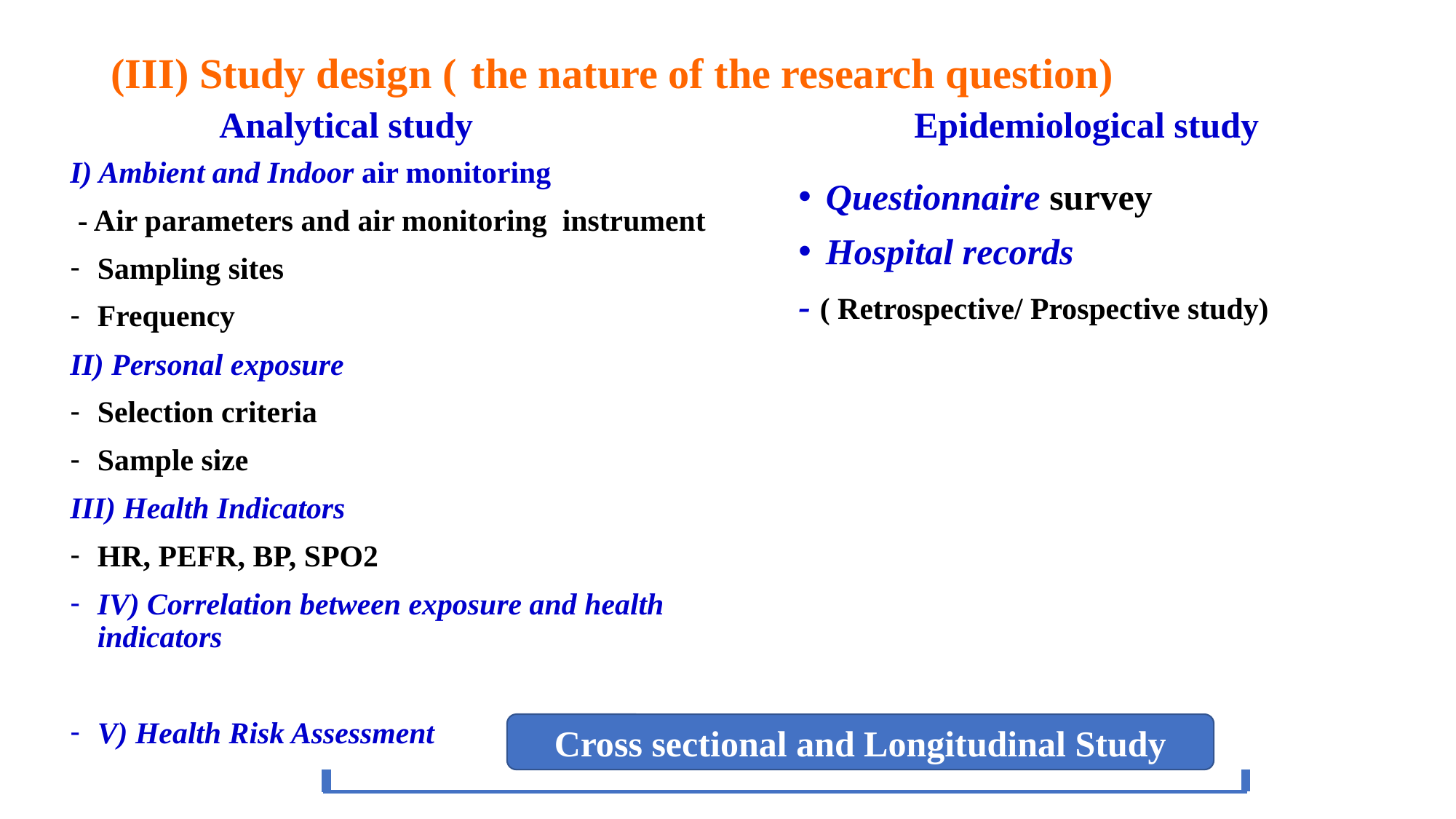

# (III) Study design (  the nature of the research question)
Analytical study
Epidemiological study
I) Ambient and Indoor air monitoring
 - Air parameters and air monitoring  instrument
Sampling sites
Frequency
II) Personal exposure
Selection criteria
Sample size
III) Health Indicators
HR, PEFR, BP, SPO2
IV) Correlation between exposure and health indicators

V) Health Risk Assessment

Questionnaire survey
Hospital records
- ( Retrospective/ Prospective study)

Cross sectional and Longitudinal Study